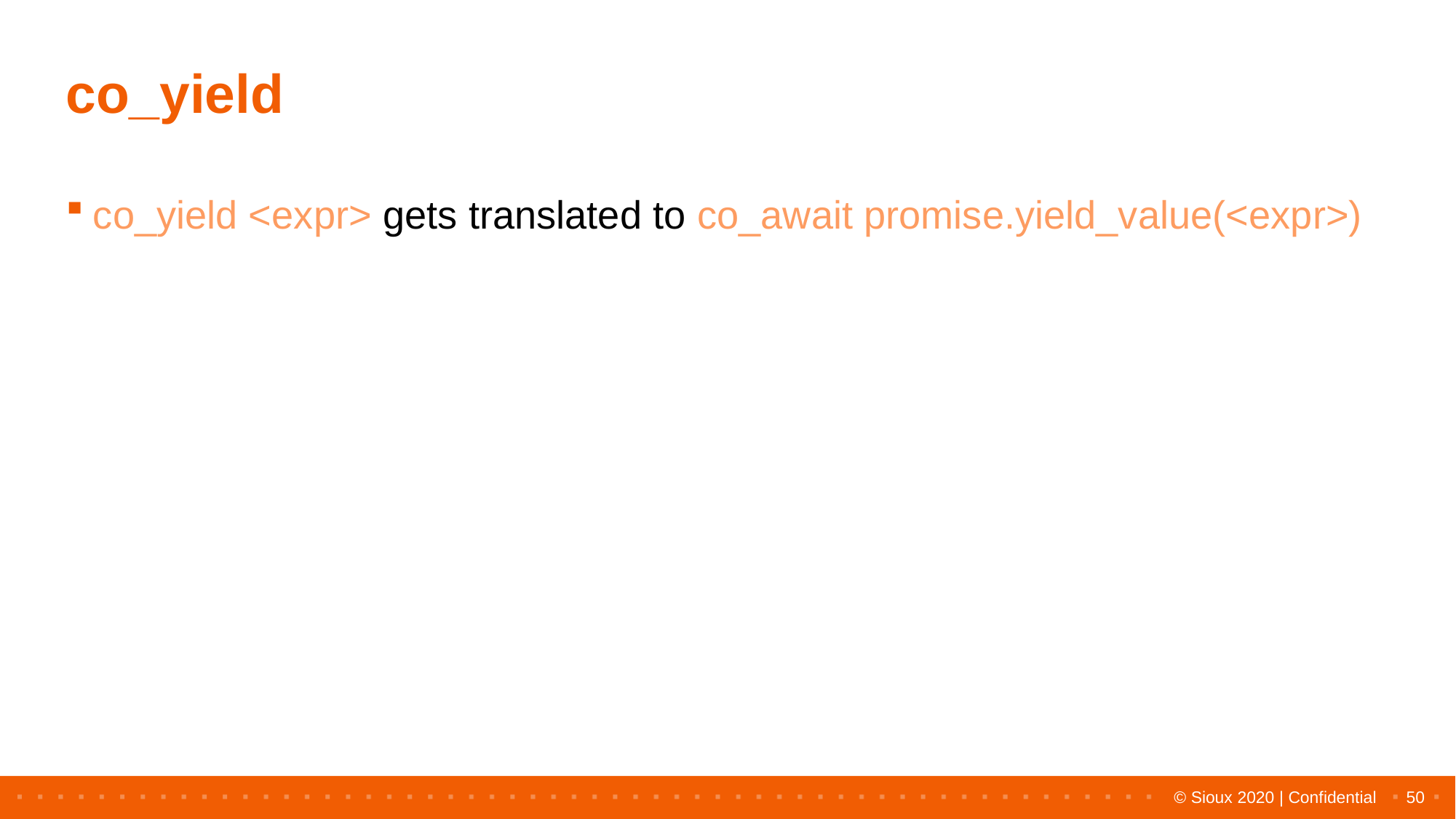

# co_yield
co_yield <expr> gets translated to co_await promise.yield_value(<expr>)

50
© Sioux 2020 | Confidential